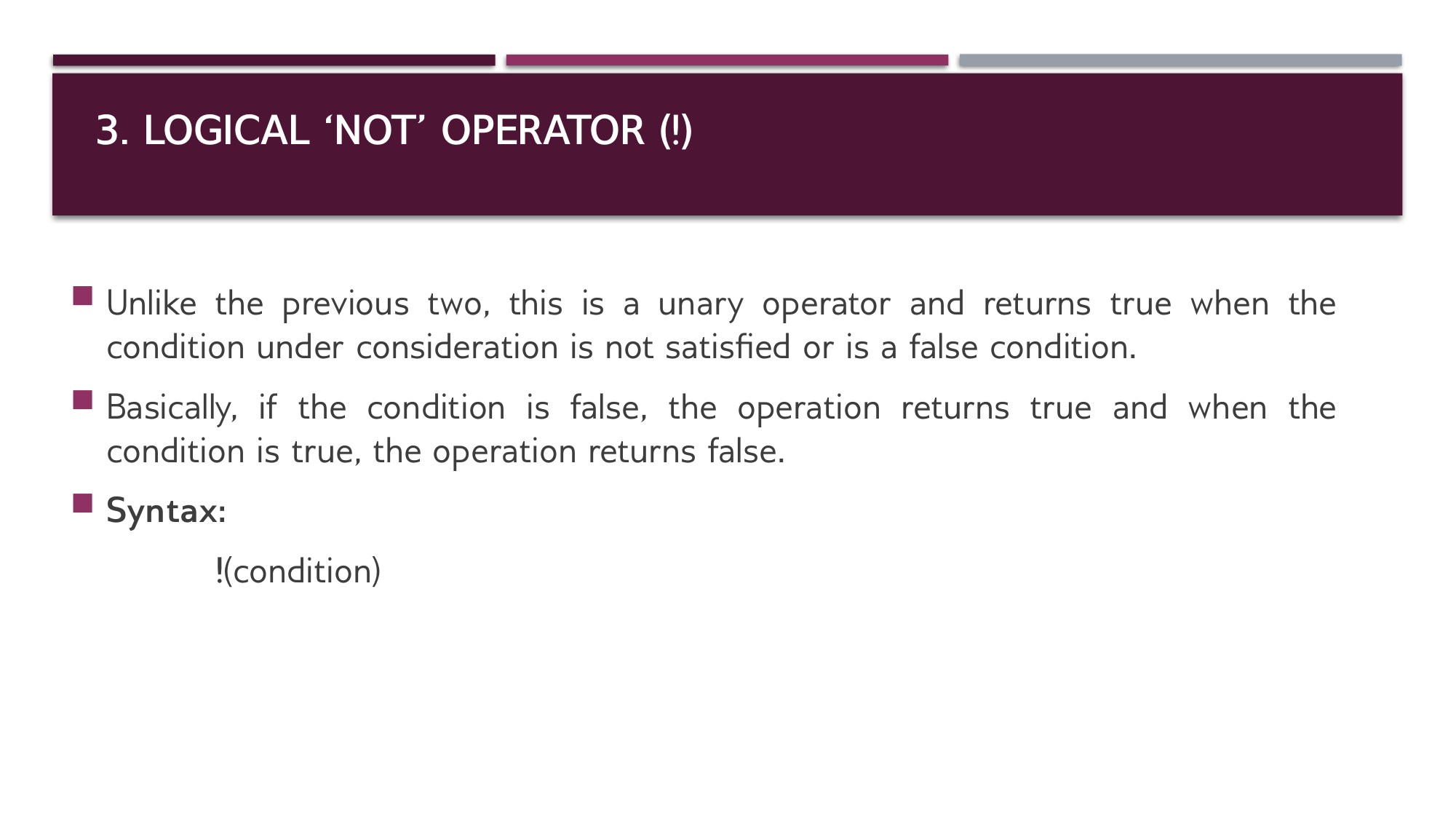

# 3. Logical ‘NOT’ Operator (!)
Unlike the previous two, this is a unary operator and returns true when the condition under consideration is not satisfied or is a false condition.
Basically, if the condition is false, the operation returns true and when the condition is true, the operation returns false.
Syntax:
		!(condition)